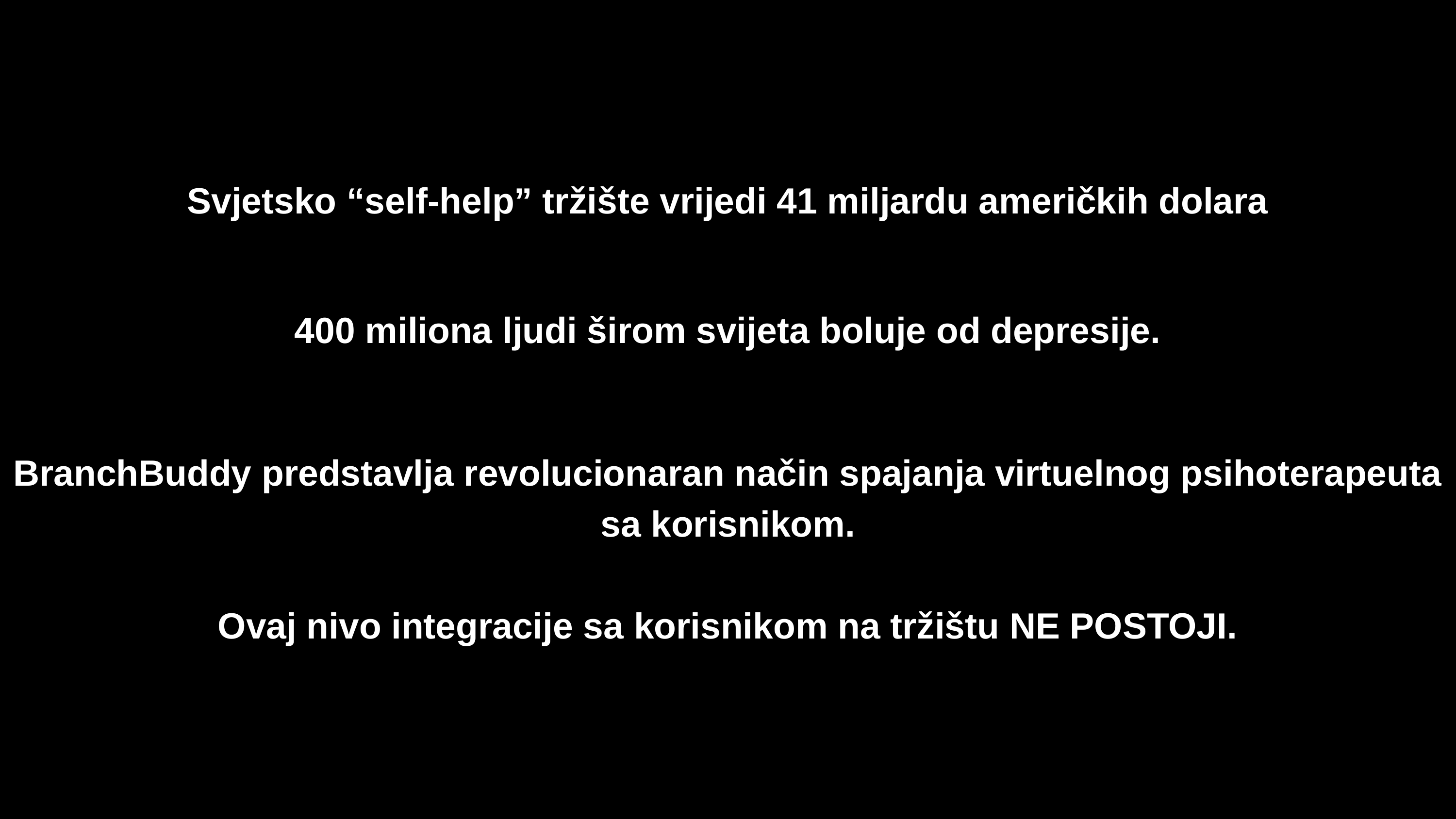

Svjetsko “self-help” tržište vrijedi 41 miljardu američkih dolara
400 miliona ljudi širom svijeta boluje od depresije.
BranchBuddy predstavlja revolucionaran način spajanja virtuelnog psihoterapeuta sa korisnikom.

Ovaj nivo integracije sa korisnikom na tržištu NE POSTOJI.